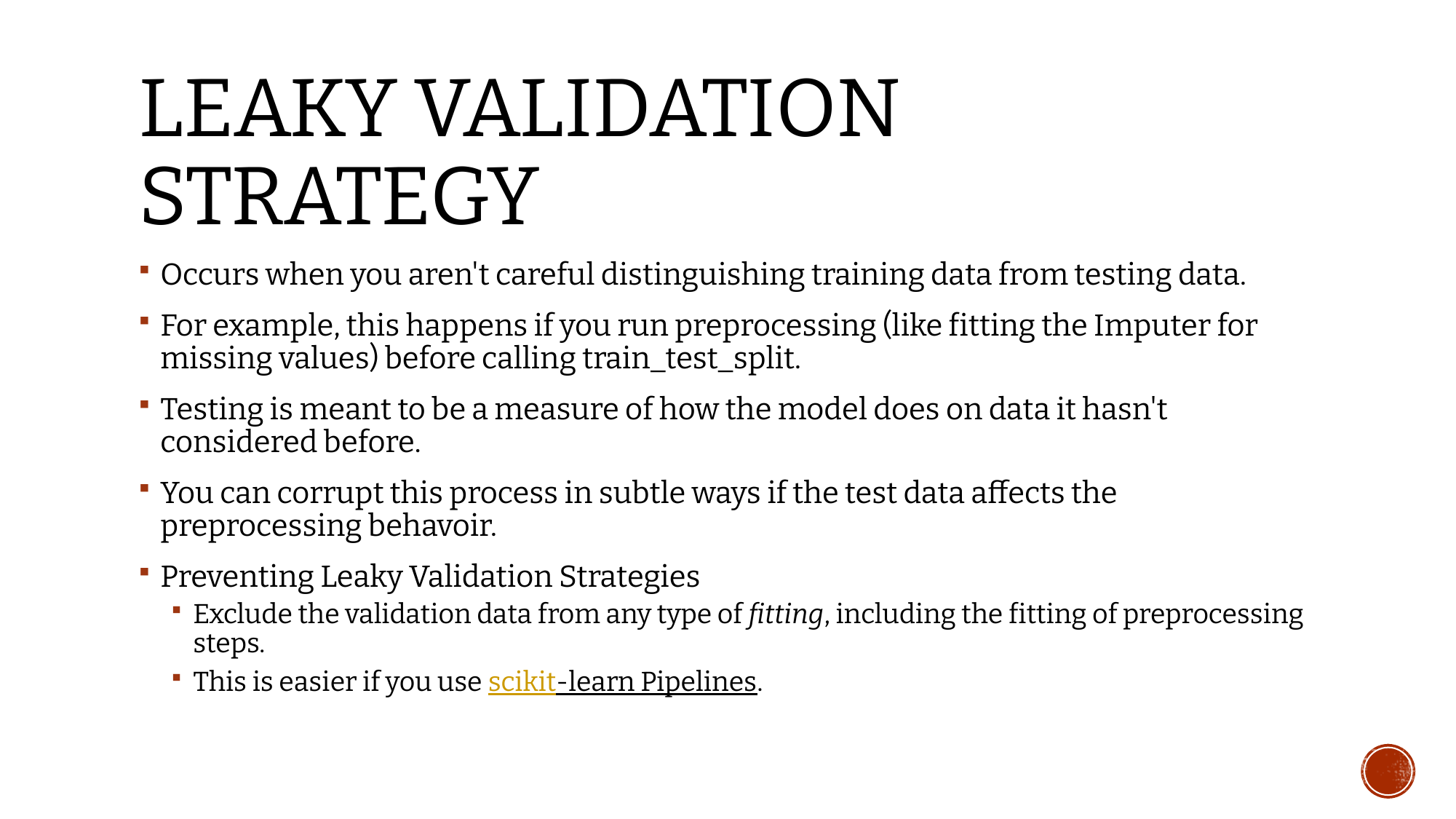

# LEAKY VALIDATION STRATEGY
Occurs when you aren't careful distinguishing training data from testing data.
For example, this happens if you run preprocessing (like fitting the Imputer for missing values) before calling train_test_split.
Testing is meant to be a measure of how the model does on data it hasn't considered before.
You can corrupt this process in subtle ways if the test data affects the preprocessing behavoir.
Preventing Leaky Validation Strategies
Exclude the validation data from any type of fitting, including the fitting of preprocessing steps.
This is easier if you use scikit-learn Pipelines.